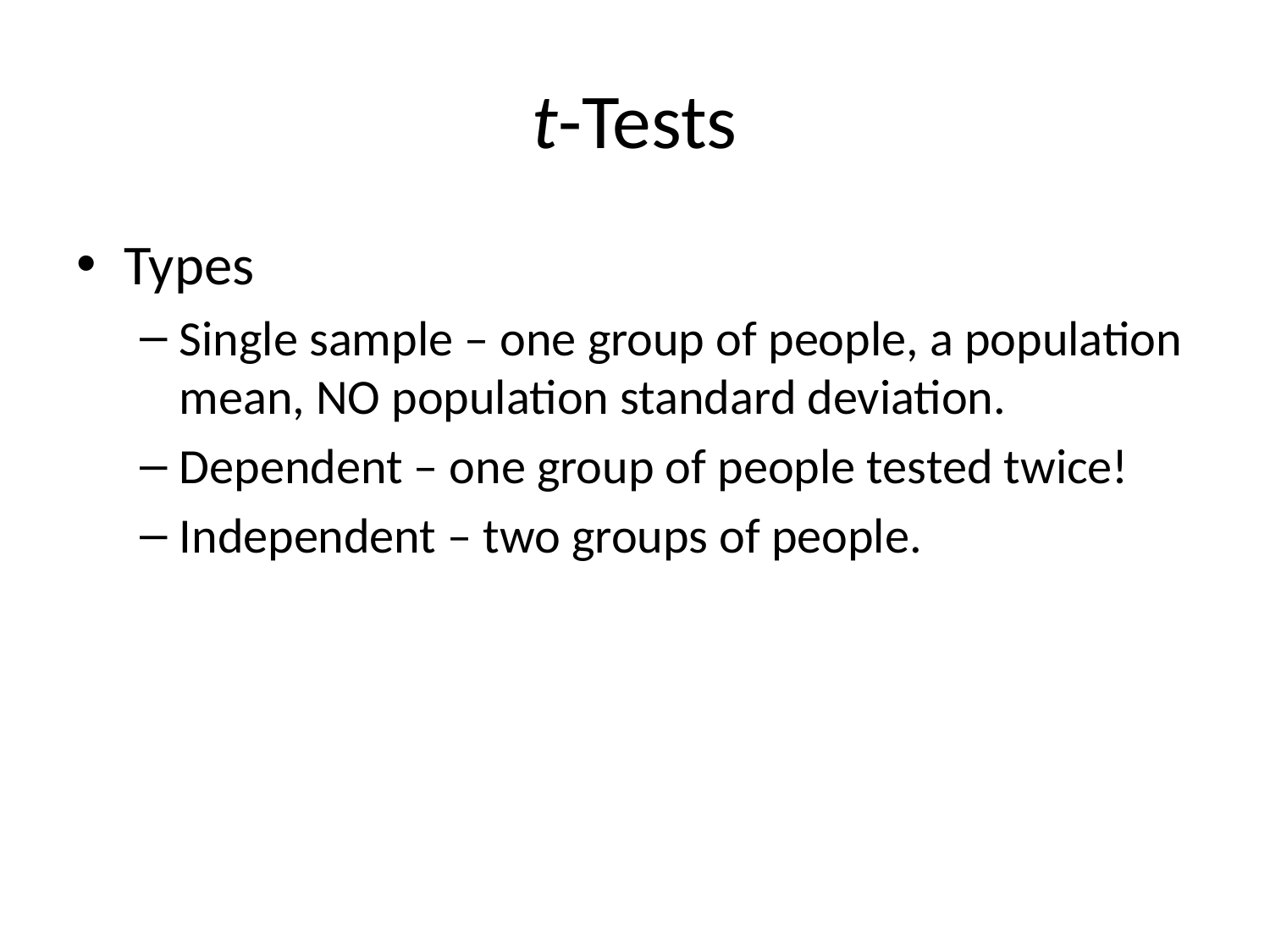

# t-Tests
Types
Single sample – one group of people, a population mean, NO population standard deviation.
Dependent – one group of people tested twice!
Independent – two groups of people.